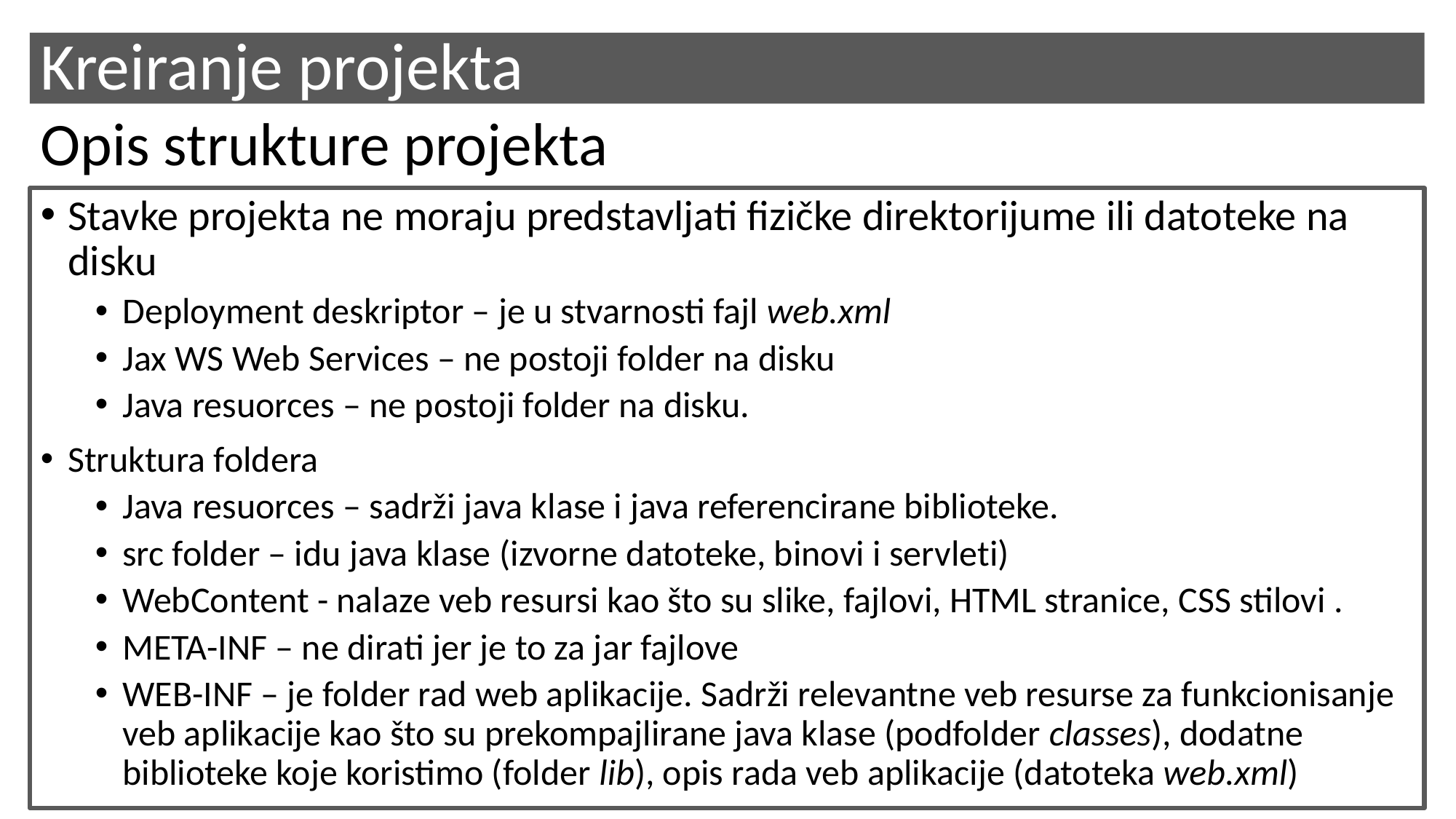

# Kreiranje projekta
Opis strukture projekta
Stavke projekta ne moraju predstavljati fizičke direktorijume ili datoteke na disku
Deployment deskriptor – je u stvarnosti fajl web.xml
Jax WS Web Services – ne postoji folder na disku
Java resuorces – ne postoji folder na disku.
Struktura foldera
Java resuorces – sadrži java klase i java referencirane biblioteke.
src folder – idu java klase (izvorne datoteke, binovi i servleti)
WebContent - nalaze veb resursi kao što su slike, fajlovi, HTML stranice, CSS stilovi .
META-INF – ne dirati jer je to za jar fajlove
WEB-INF – je folder rad web aplikacije. Sadrži relevantne veb resurse za funkcionisanje veb aplikacije kao što su prekompajlirane java klase (podfolder classes), dodatne biblioteke koje koristimo (folder lib), opis rada veb aplikacije (datoteka web.xml)